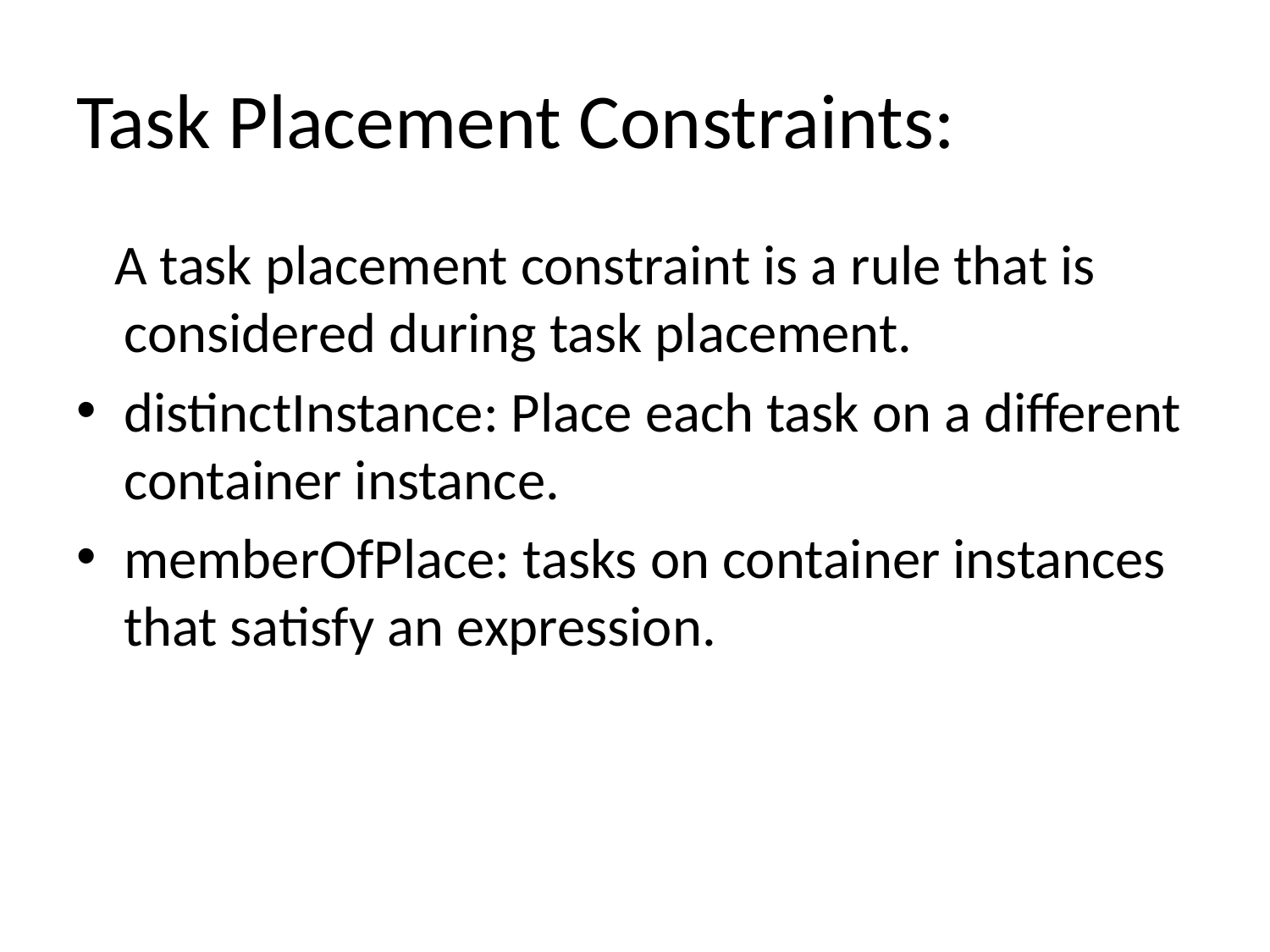

# Task Placement Constraints:
   A task placement constraint is a rule that is considered during task placement.
distinctInstance: Place each task on a different container instance.
memberOfPlace: tasks on container instances that satisfy an expression.